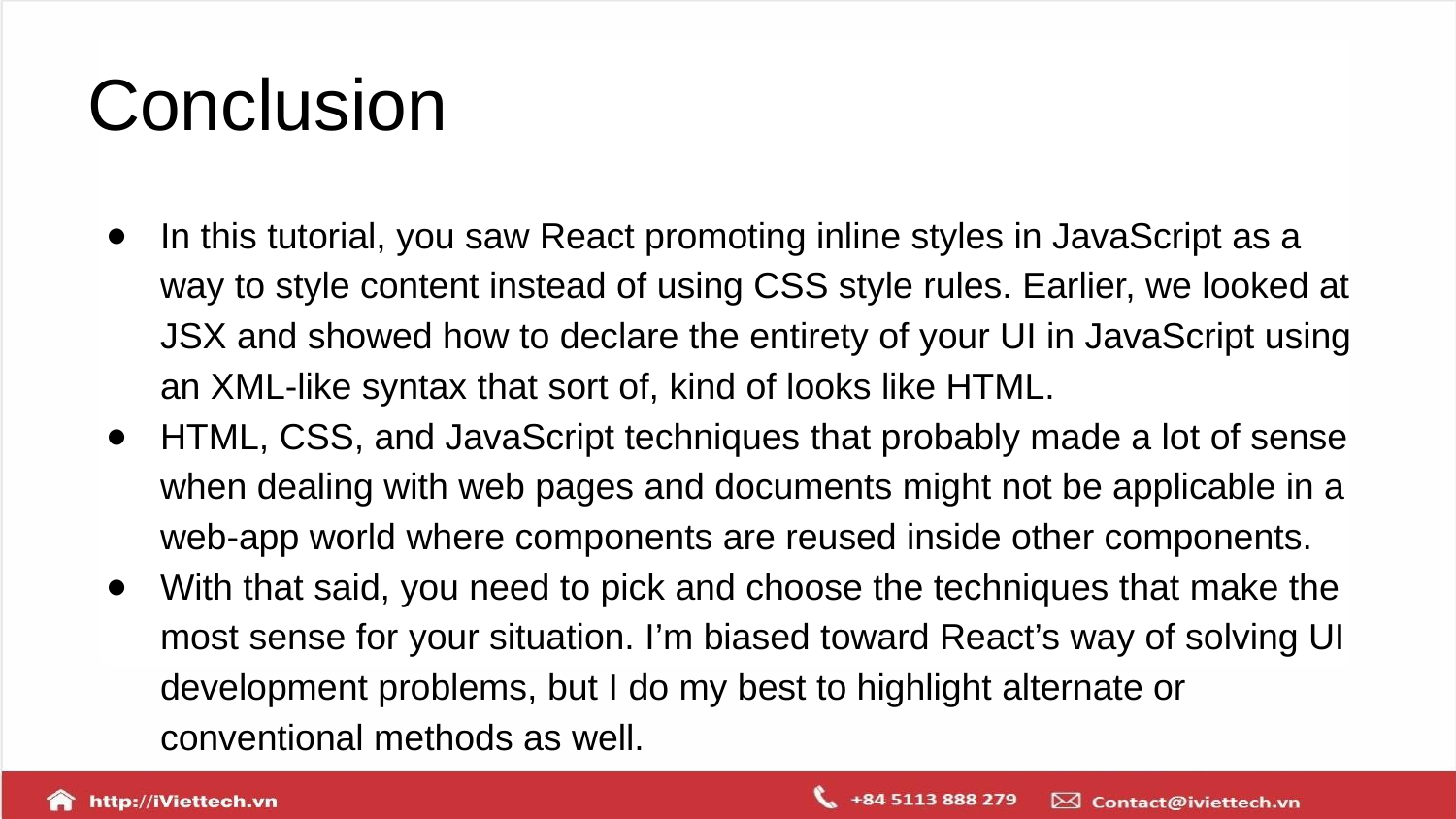

# Conclusion
In this tutorial, you saw React promoting inline styles in JavaScript as a way to style content instead of using CSS style rules. Earlier, we looked at JSX and showed how to declare the entirety of your UI in JavaScript using an XML-like syntax that sort of, kind of looks like HTML.
HTML, CSS, and JavaScript techniques that probably made a lot of sense when dealing with web pages and documents might not be applicable in a web-app world where components are reused inside other components.
With that said, you need to pick and choose the techniques that make the most sense for your situation. I’m biased toward React’s way of solving UI development problems, but I do my best to highlight alternate or conventional methods as well.